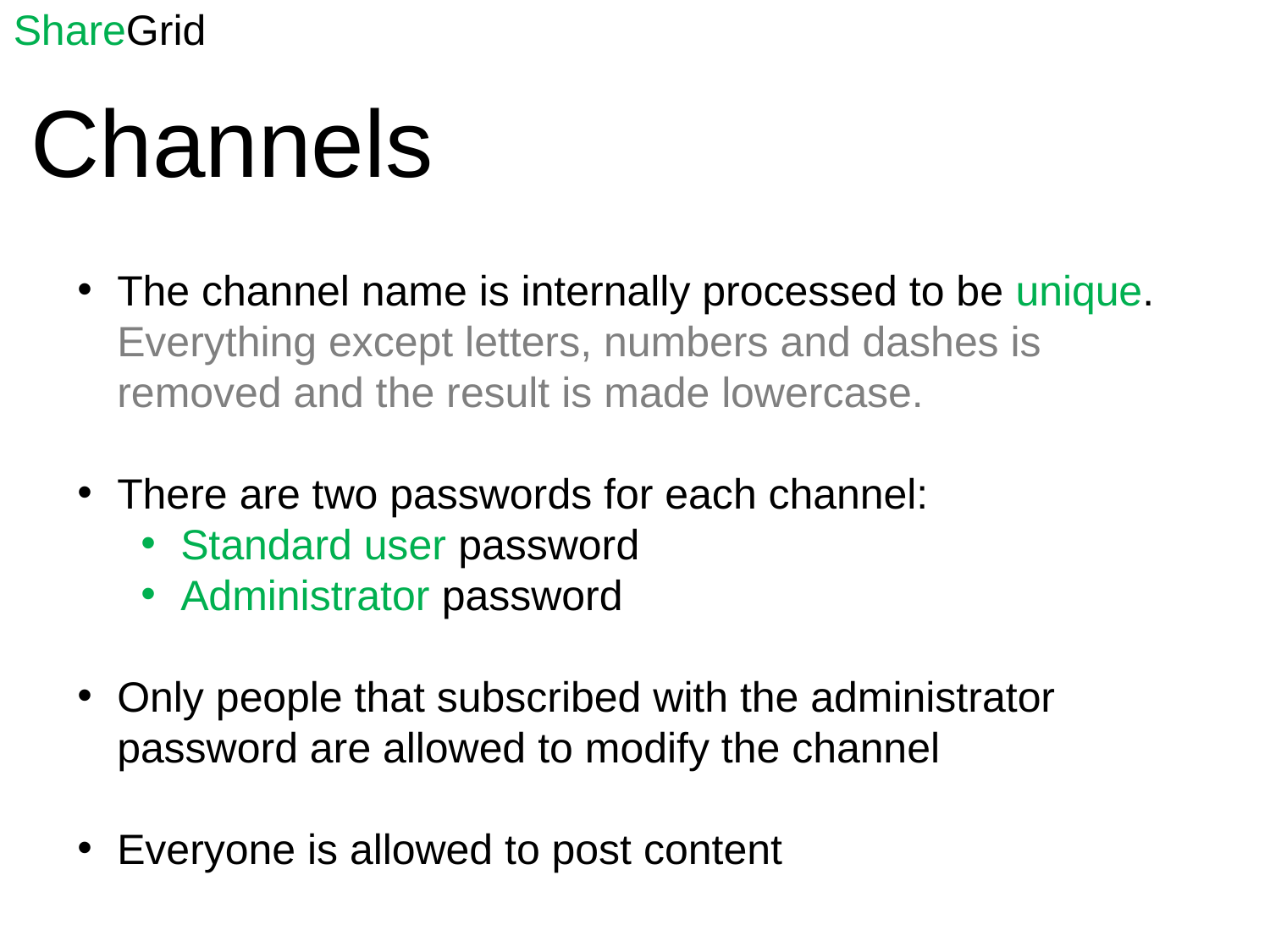

# ShareGrid
Channels

The channel name is internally processed to be unique. Everything except letters, numbers and dashes is removed and the result is made lowercase.

There are two passwords for each channel:
Standard user password
Administrator password

Only people that subscribed with the administrator password are allowed to modify the channel

Everyone is allowed to post content